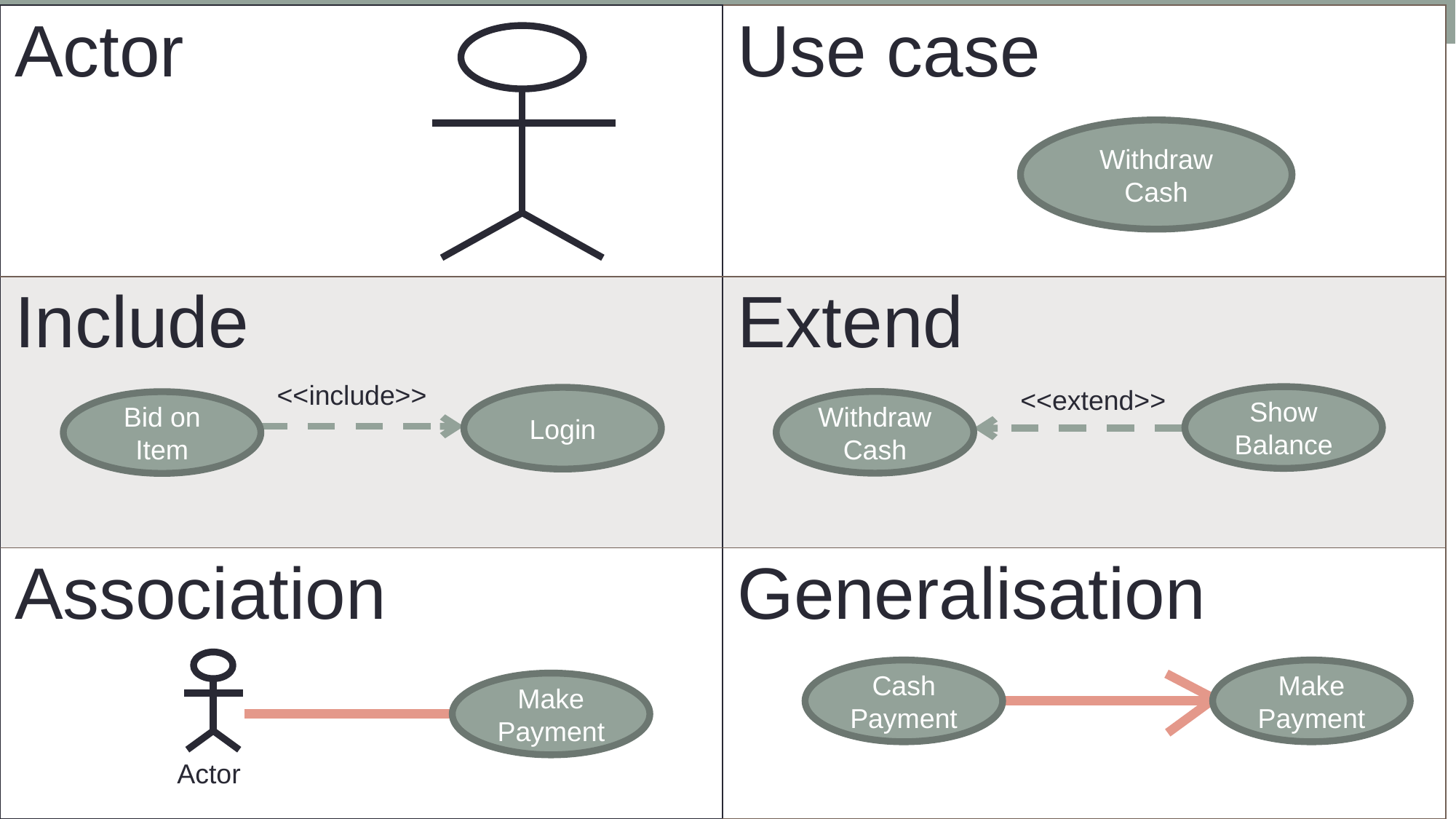

updated 28/09/2015
AG CoGC
17
| Actor | Use case |
| --- | --- |
| Include | Extend |
| Association | Generalisation |

# Basic Notation
Withdraw Cash
<<include>>
<<extend>>
Show Balance
Login
Withdraw Cash
Bid on Item

Cash Payment
Make Payment
Make Payment
Actor